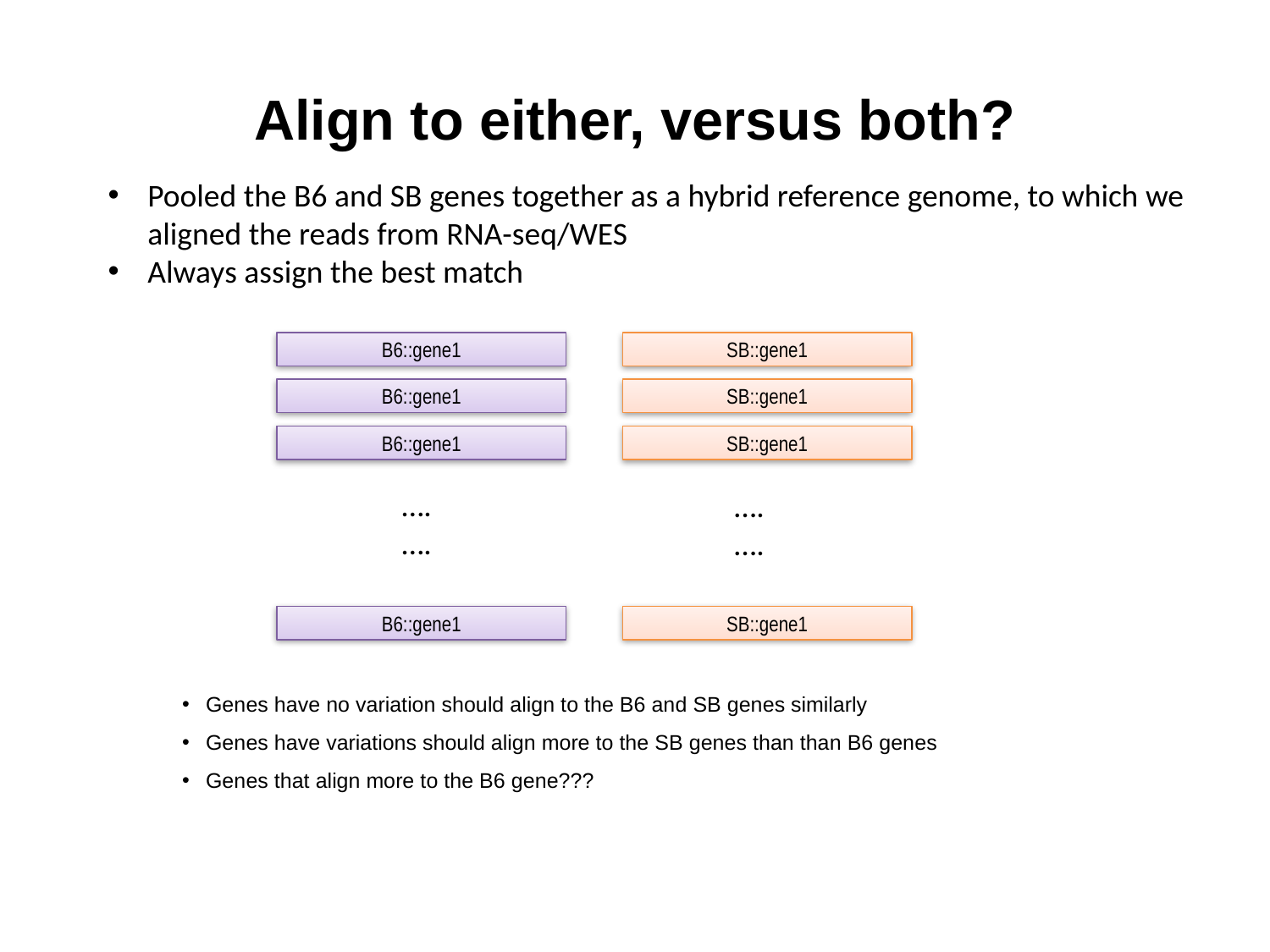

# Align to either, versus both?
Pooled the B6 and SB genes together as a hybrid reference genome, to which we aligned the reads from RNA-seq/WES
Always assign the best match
B6::gene1
SB::gene1
B6::gene1
SB::gene1
B6::gene1
SB::gene1
….
….
….
….
B6::gene1
SB::gene1
Genes have no variation should align to the B6 and SB genes similarly
Genes have variations should align more to the SB genes than than B6 genes
Genes that align more to the B6 gene???